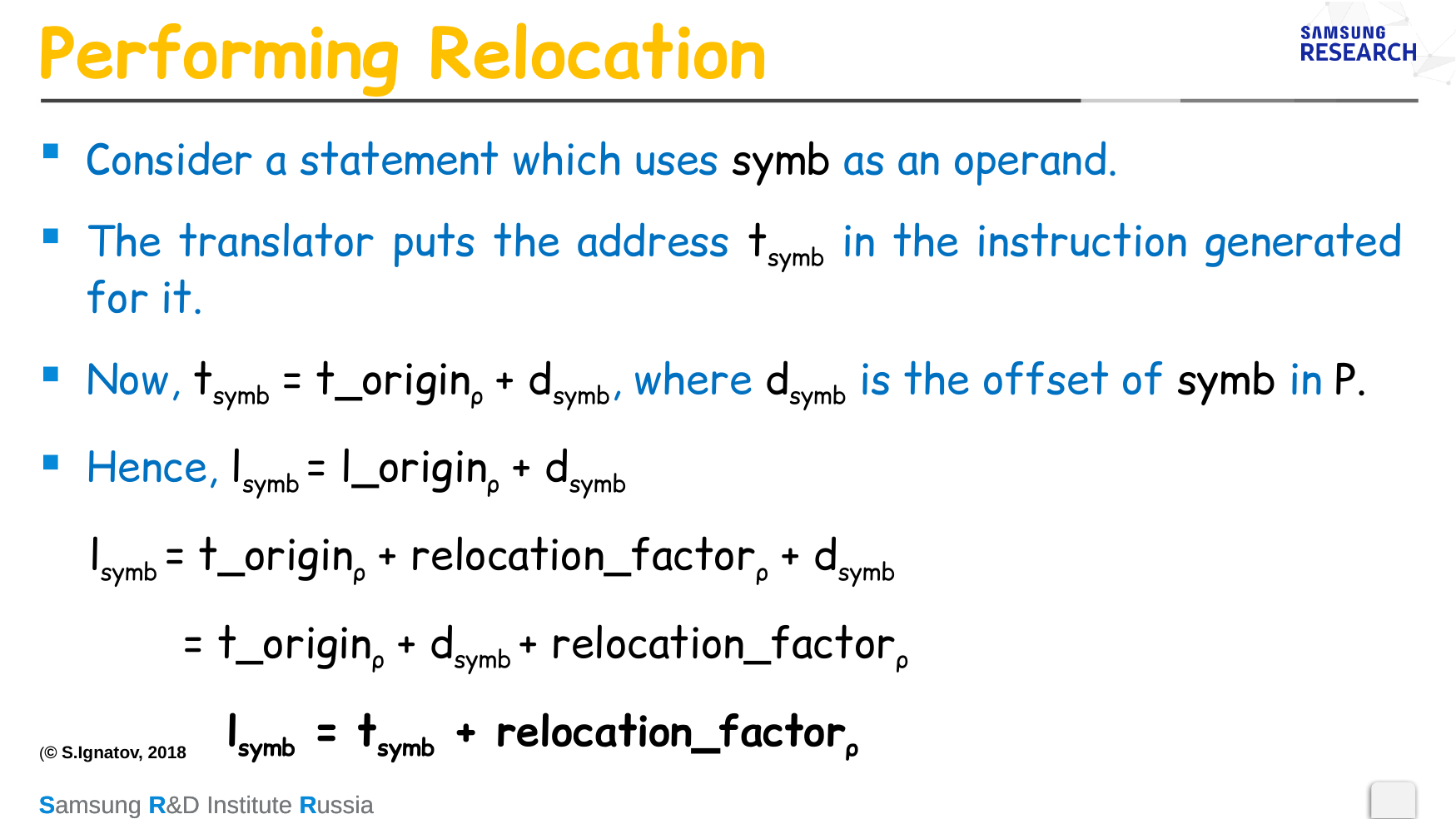

# Performing Relocation
Consider a statement which uses symb as an operand.
The translator puts the address tsymb in the instruction generated for it.
Now, tsymb = t_originρ + dsymb, where dsymb is the offset of symb in P.
Hence, lsymb = l_originρ + dsymb
    lsymb = t_originρ + relocation_factorρ + dsymb
            = t_originρ + dsymb + relocation_factorρ
                  lsymb = tsymb + relocation_factorρ
(© S.Ignatov, 2018